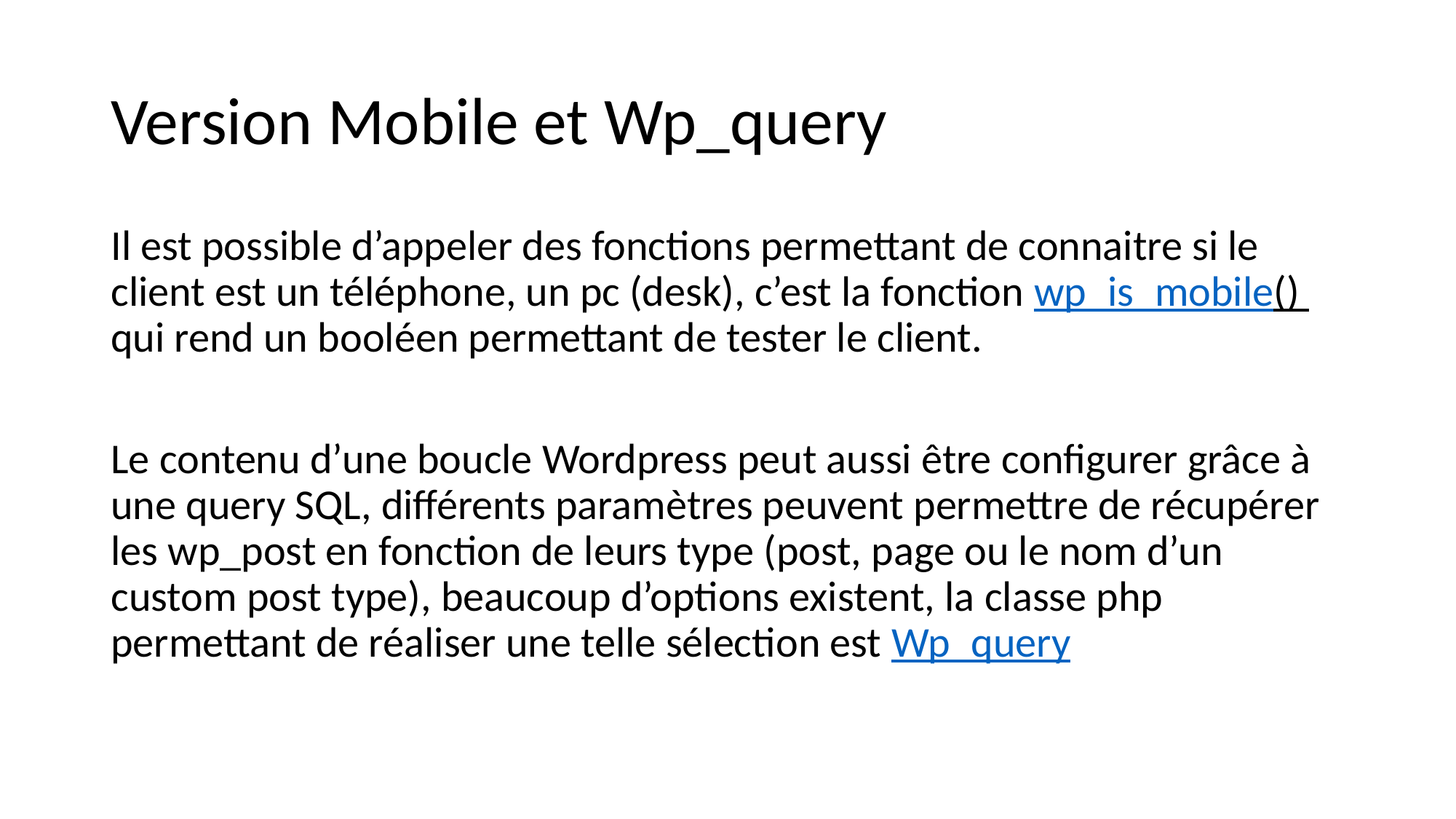

# Version Mobile et Wp_query
Il est possible d’appeler des fonctions permettant de connaitre si le client est un téléphone, un pc (desk), c’est la fonction wp_is_mobile() qui rend un booléen permettant de tester le client.

Le contenu d’une boucle Wordpress peut aussi être configurer grâce à une query SQL, différents paramètres peuvent permettre de récupérer les wp_post en fonction de leurs type (post, page ou le nom d’un custom post type), beaucoup d’options existent, la classe php permettant de réaliser une telle sélection est Wp_query